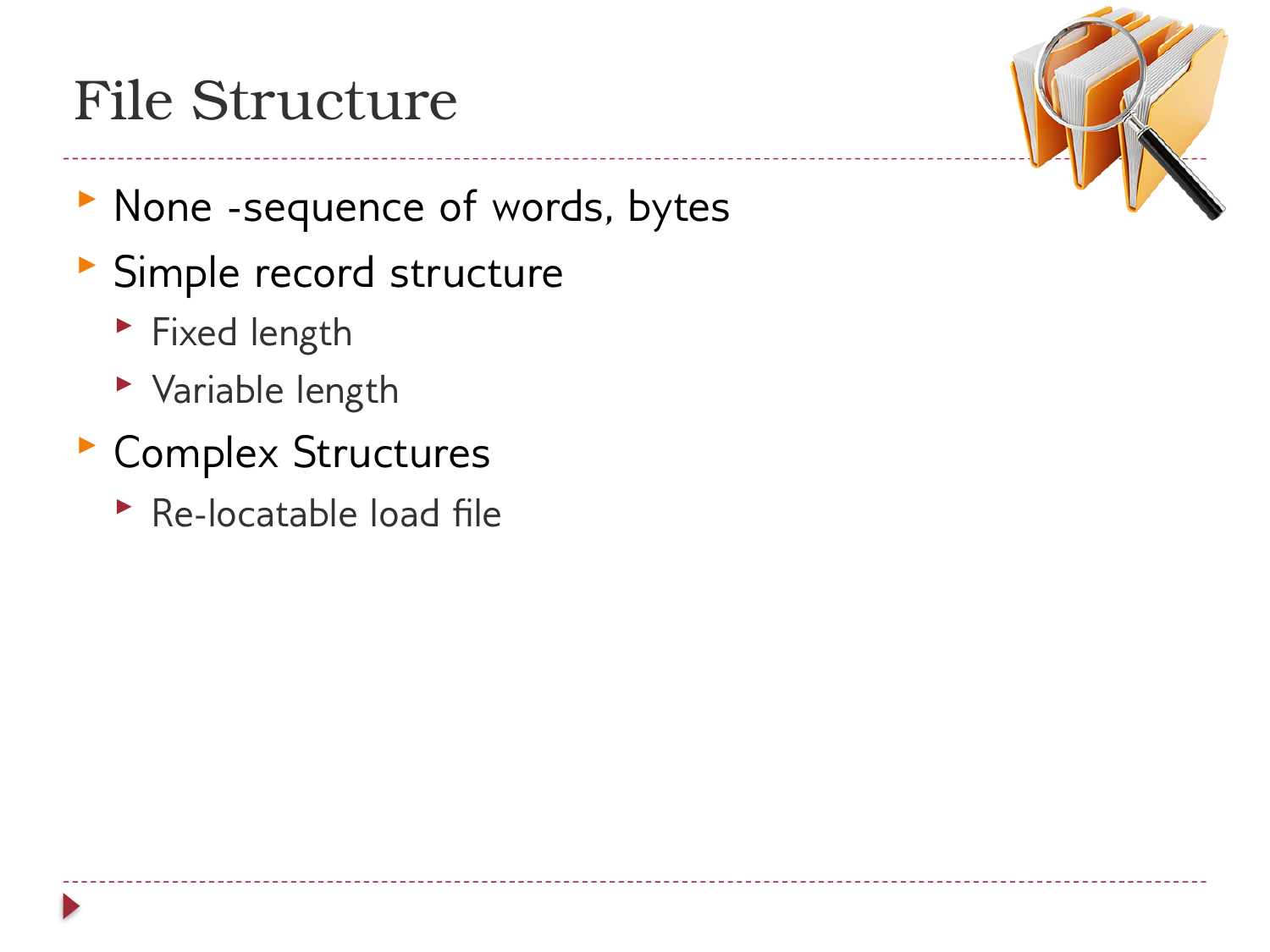

# File Structure
None -sequence of words, bytes
Simple record structure
Fixed length
Variable length
Complex Structures
Re-locatable load file